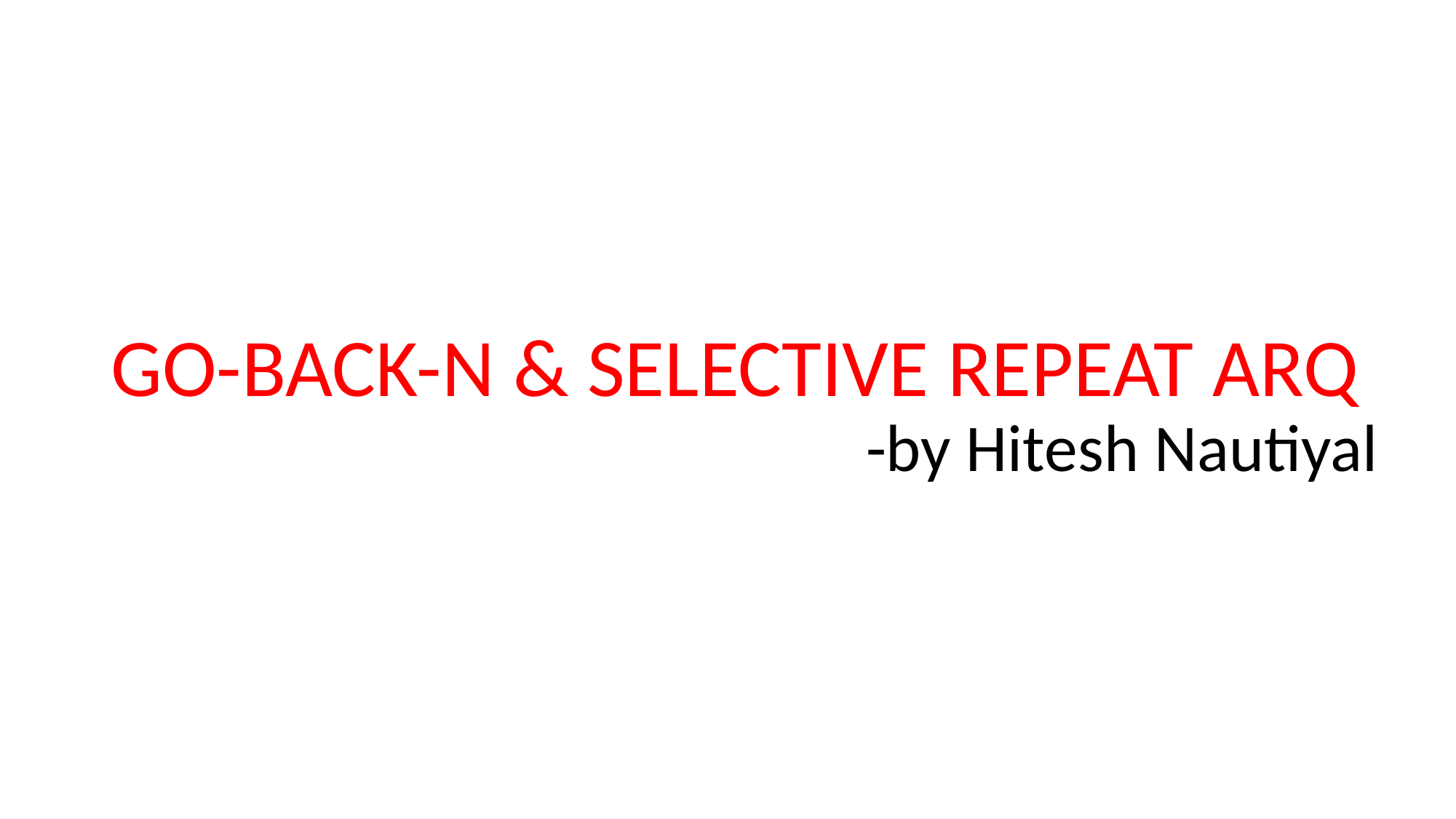

# GO-BACK-N & SELECTIVE REPEAT ARQ -by Hitesh Nautiyal